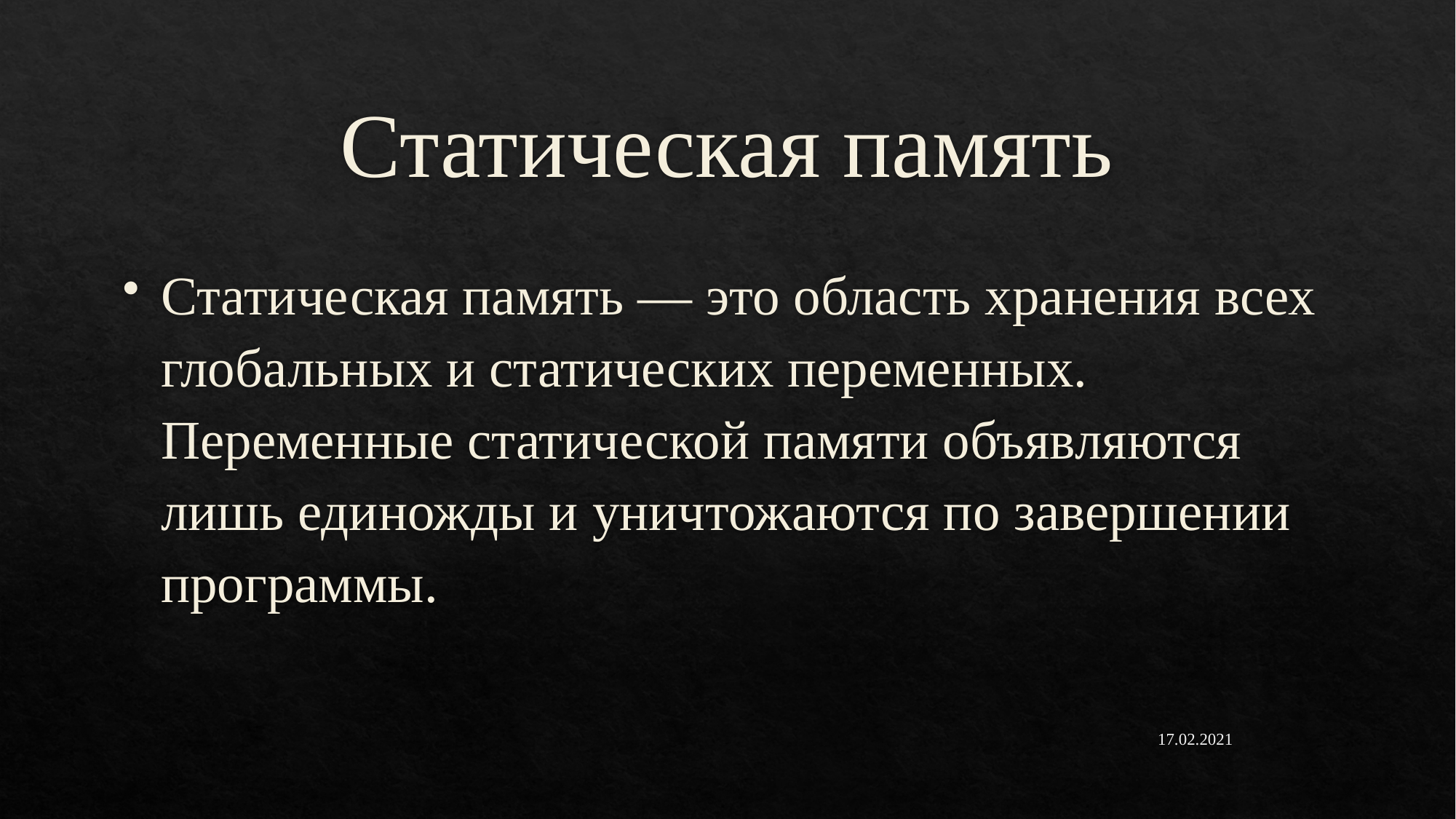

# Статическая память
Статическая память — это область хранения всех глобальных и статических переменных. Переменные статической памяти объявляются лишь единожды и уничтожаются по завершении программы.
17.02.2021